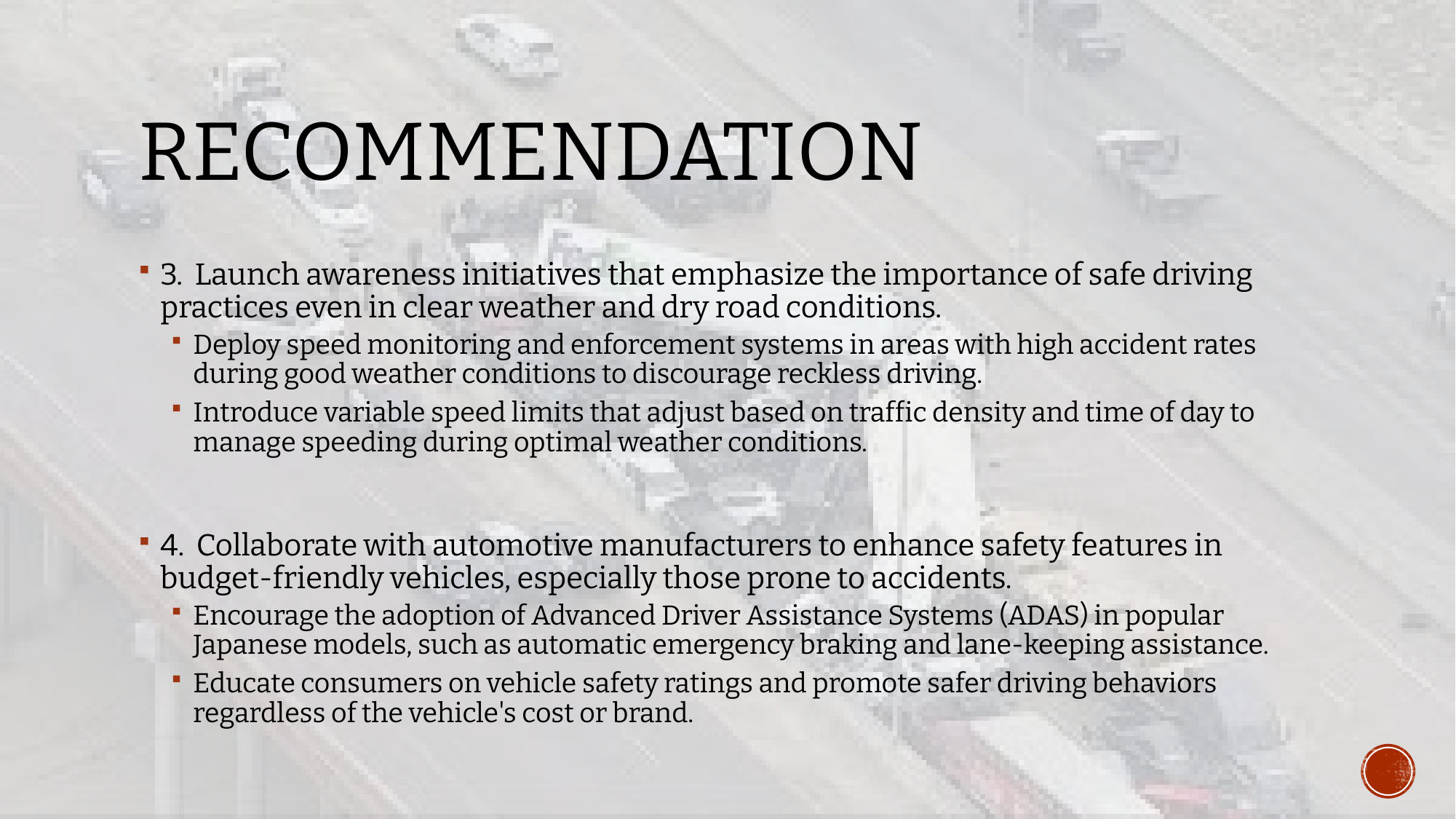

# Recommendation
3.  Launch awareness initiatives that emphasize the importance of safe driving practices even in clear weather and dry road conditions.
Deploy speed monitoring and enforcement systems in areas with high accident rates during good weather conditions to discourage reckless driving.
Introduce variable speed limits that adjust based on traffic density and time of day to manage speeding during optimal weather conditions.

4.  Collaborate with automotive manufacturers to enhance safety features in budget-friendly vehicles, especially those prone to accidents.
Encourage the adoption of Advanced Driver Assistance Systems (ADAS) in popular Japanese models, such as automatic emergency braking and lane-keeping assistance.
Educate consumers on vehicle safety ratings and promote safer driving behaviors regardless of the vehicle's cost or brand.